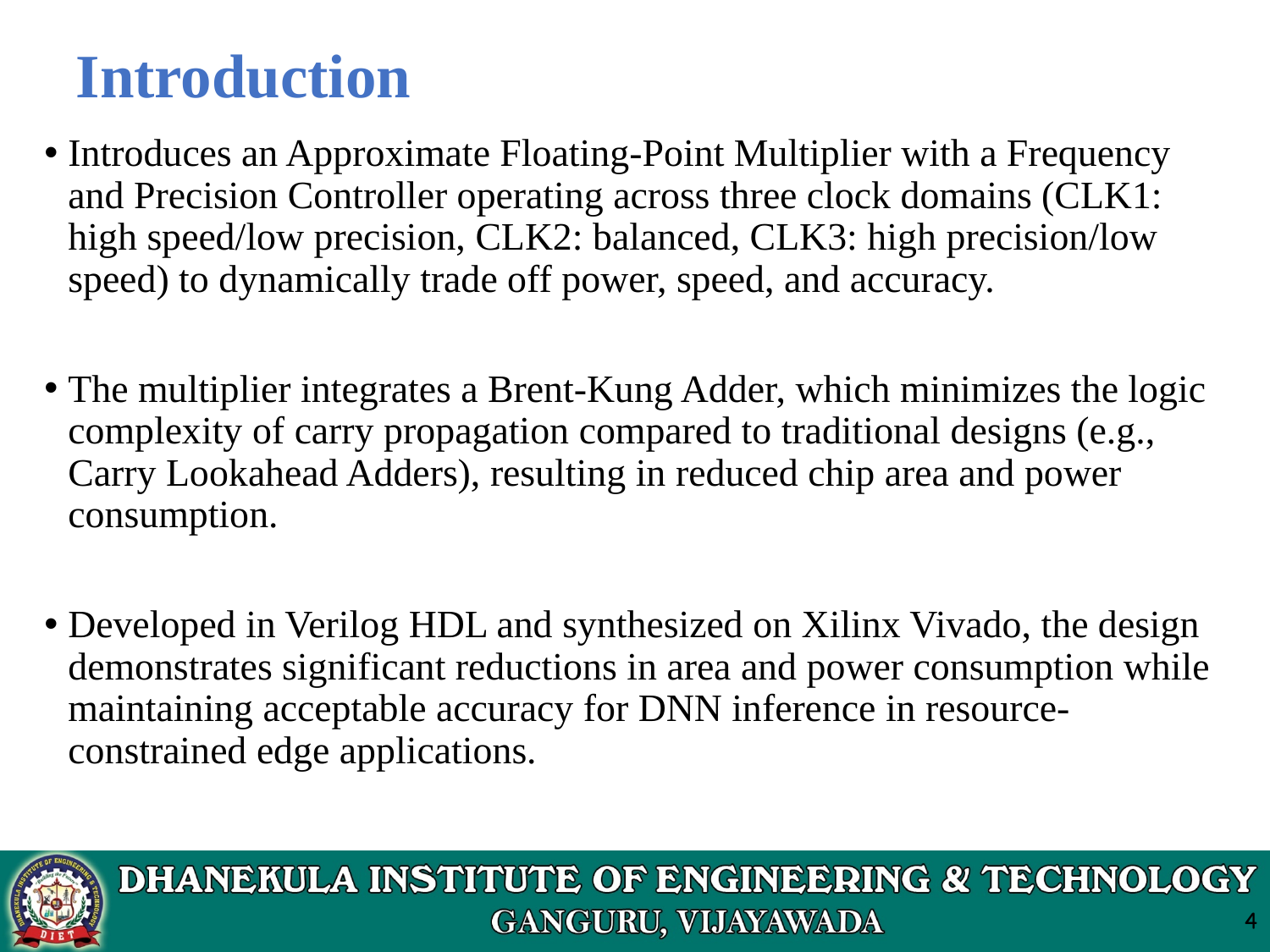

# Introduction
Introduces an Approximate Floating-Point Multiplier with a Frequency and Precision Controller operating across three clock domains (CLK1: high speed/low precision, CLK2: balanced, CLK3: high precision/low speed) to dynamically trade off power, speed, and accuracy.

The multiplier integrates a Brent-Kung Adder, which minimizes the logic complexity of carry propagation compared to traditional designs (e.g., Carry Lookahead Adders), resulting in reduced chip area and power consumption.

Developed in Verilog HDL and synthesized on Xilinx Vivado, the design demonstrates significant reductions in area and power consumption while maintaining acceptable accuracy for DNN inference in resource-constrained edge applications.

4